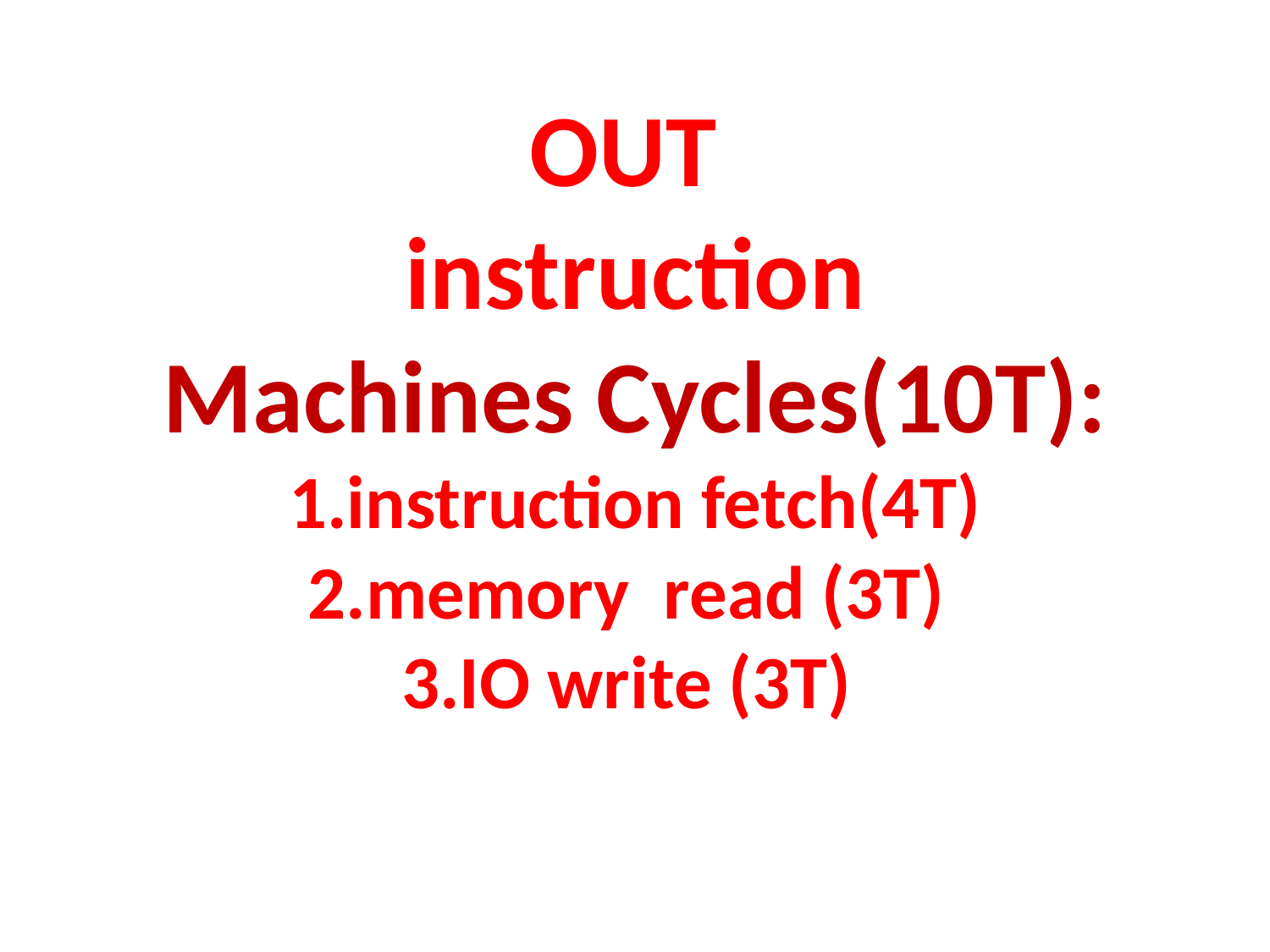

# OUT instruction Machines Cycles(10T): 1.instruction fetch(4T) 2.memory  read (3T) 3.IO write (3T)